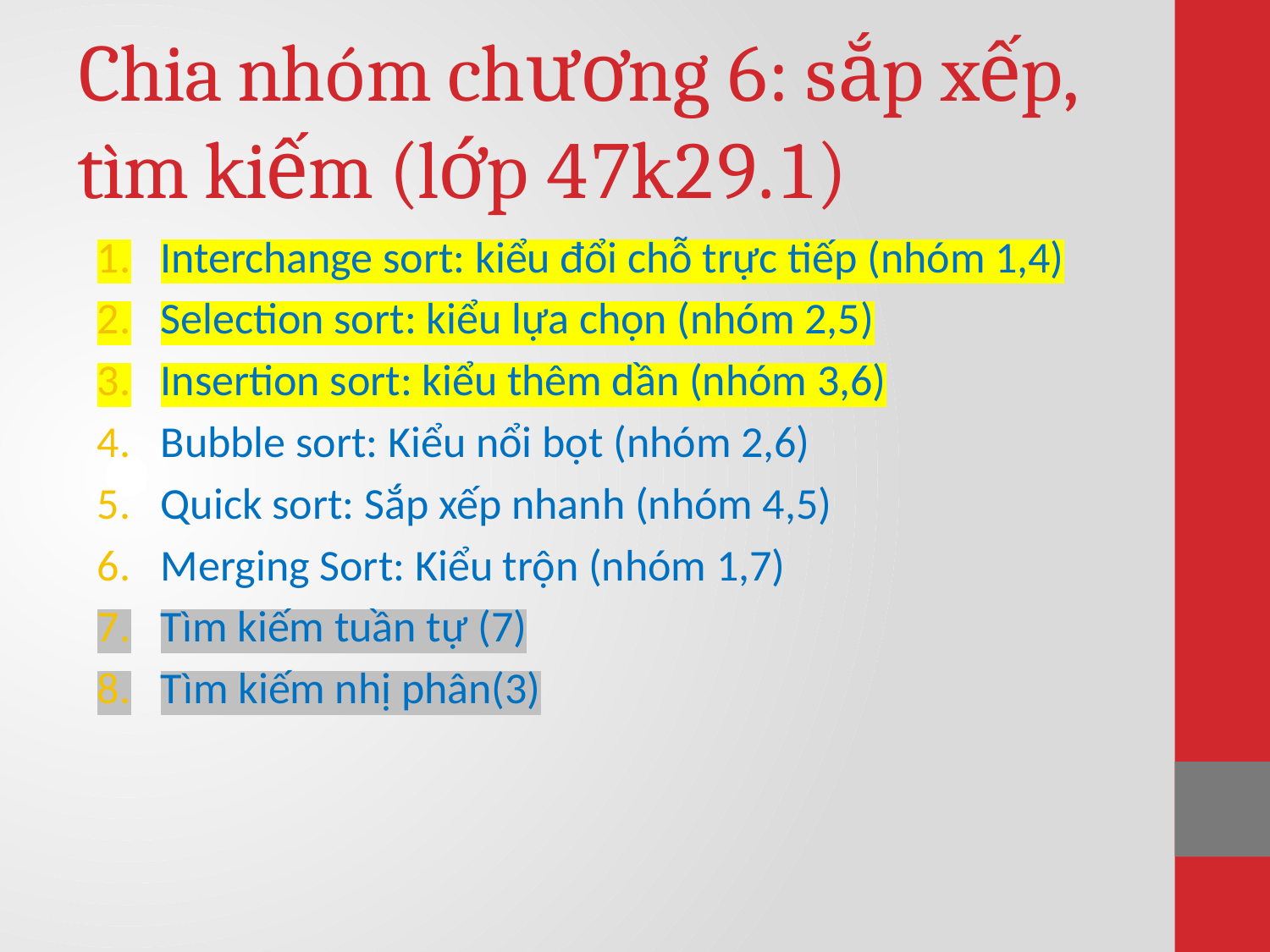

# Chia nhóm chương 6: sắp xếp, tìm kiếm (lớp 47k29.1)
Interchange sort: kiểu đổi chỗ trực tiếp (nhóm 1,4)
Selection sort: kiểu lựa chọn (nhóm 2,5)
Insertion sort: kiểu thêm dần (nhóm 3,6)
Bubble sort: Kiểu nổi bọt (nhóm 2,6)
Quick sort: Sắp xếp nhanh (nhóm 4,5)
Merging Sort: Kiểu trộn (nhóm 1,7)
Tìm kiếm tuần tự (7)
Tìm kiếm nhị phân(3)